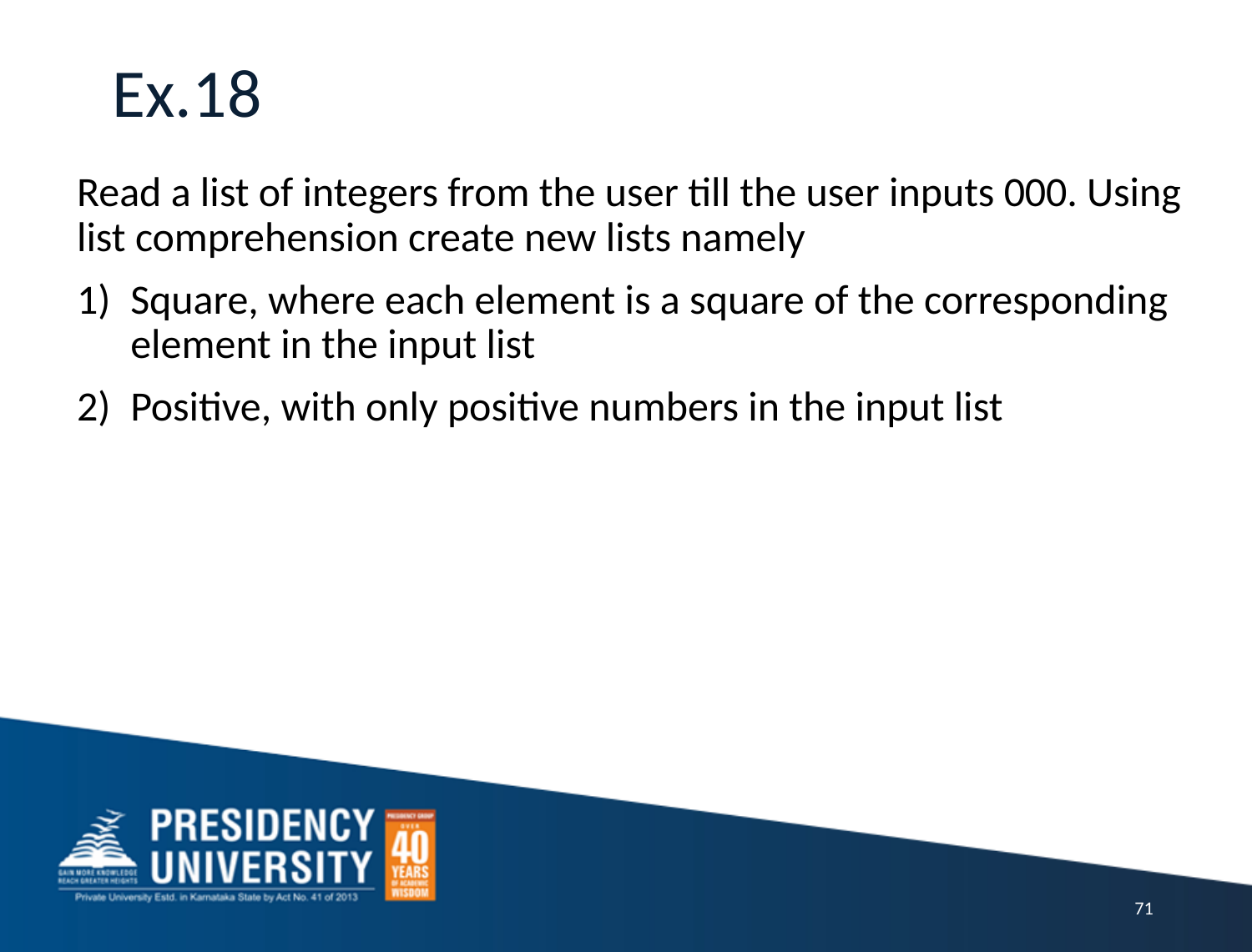

# Ex.18
Read a list of integers from the user till the user inputs 000. Using list comprehension create new lists namely
Square, where each element is a square of the corresponding element in the input list
Positive, with only positive numbers in the input list
71